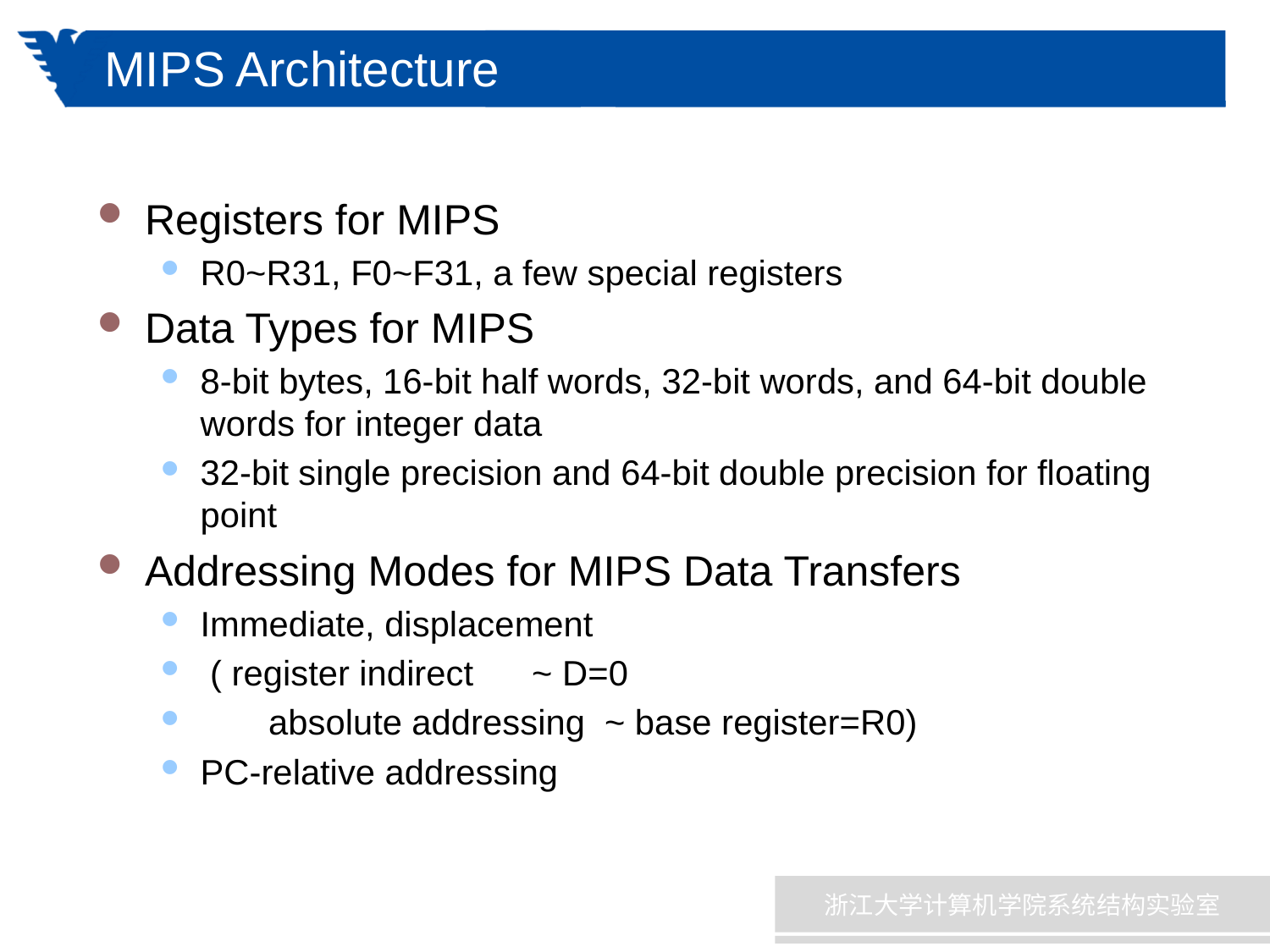

# MIPS Architecture
Registers for MIPS
R0~R31, F0~F31, a few special registers
Data Types for MIPS
8-bit bytes, 16-bit half words, 32-bit words, and 64-bit double words for integer data
32-bit single precision and 64-bit double precision for floating point
Addressing Modes for MIPS Data Transfers
Immediate, displacement
 ( register indirect      ~ D=0
       absolute addressing  ~ base register=R0)
PC-relative addressing